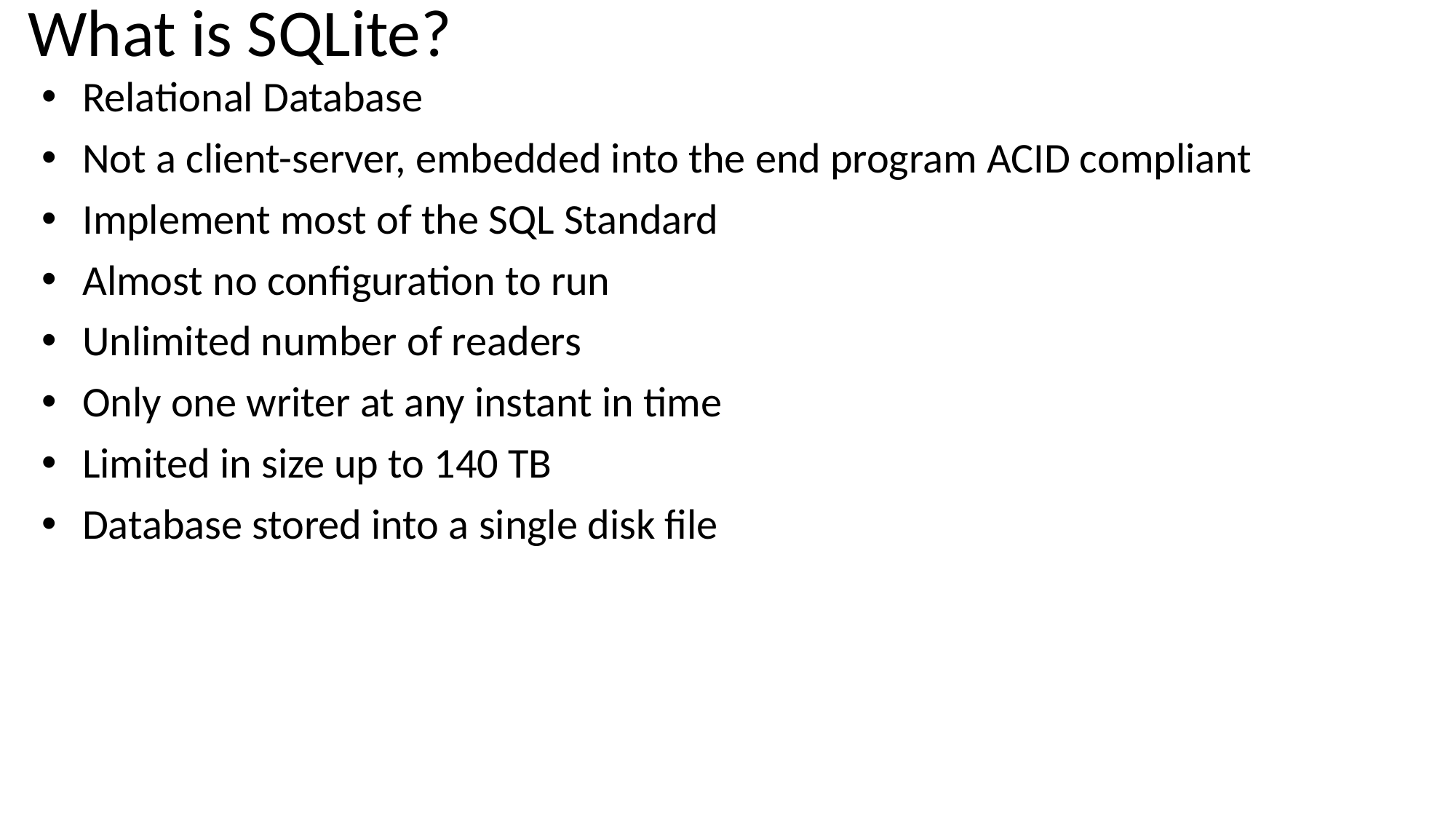

# What is SQLite?
Relational Database
Not a client-server, embedded into the end program ACID compliant
Implement most of the SQL Standard
Almost no configuration to run
Unlimited number of readers
Only one writer at any instant in time
Limited in size up to 140 TB
Database stored into a single disk file